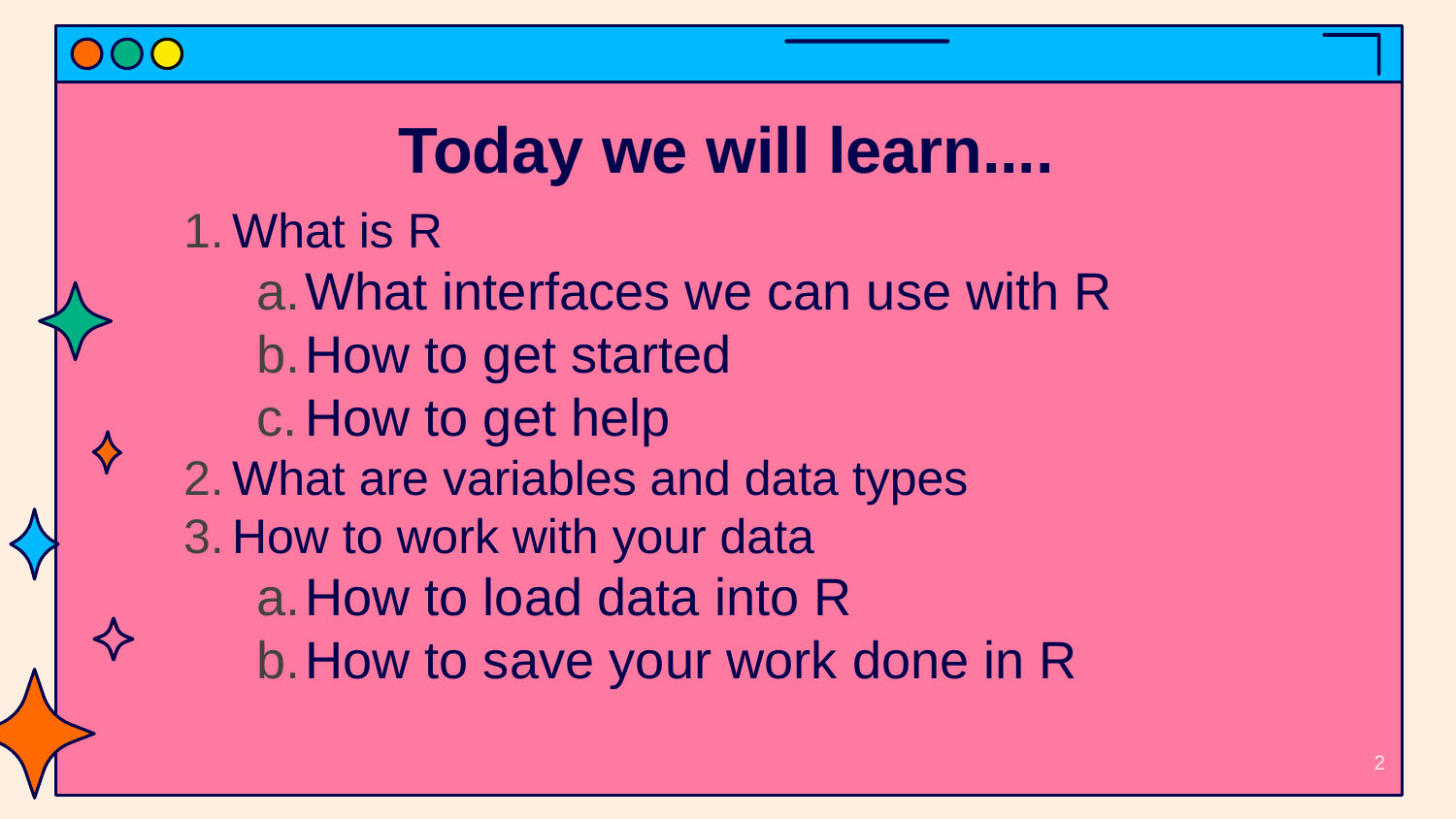

# Today we will learn....
What is R
What interfaces we can use with R
How to get started
How to get help
What are variables and data types
How to work with your data
How to load data into R
How to save your work done in R
2